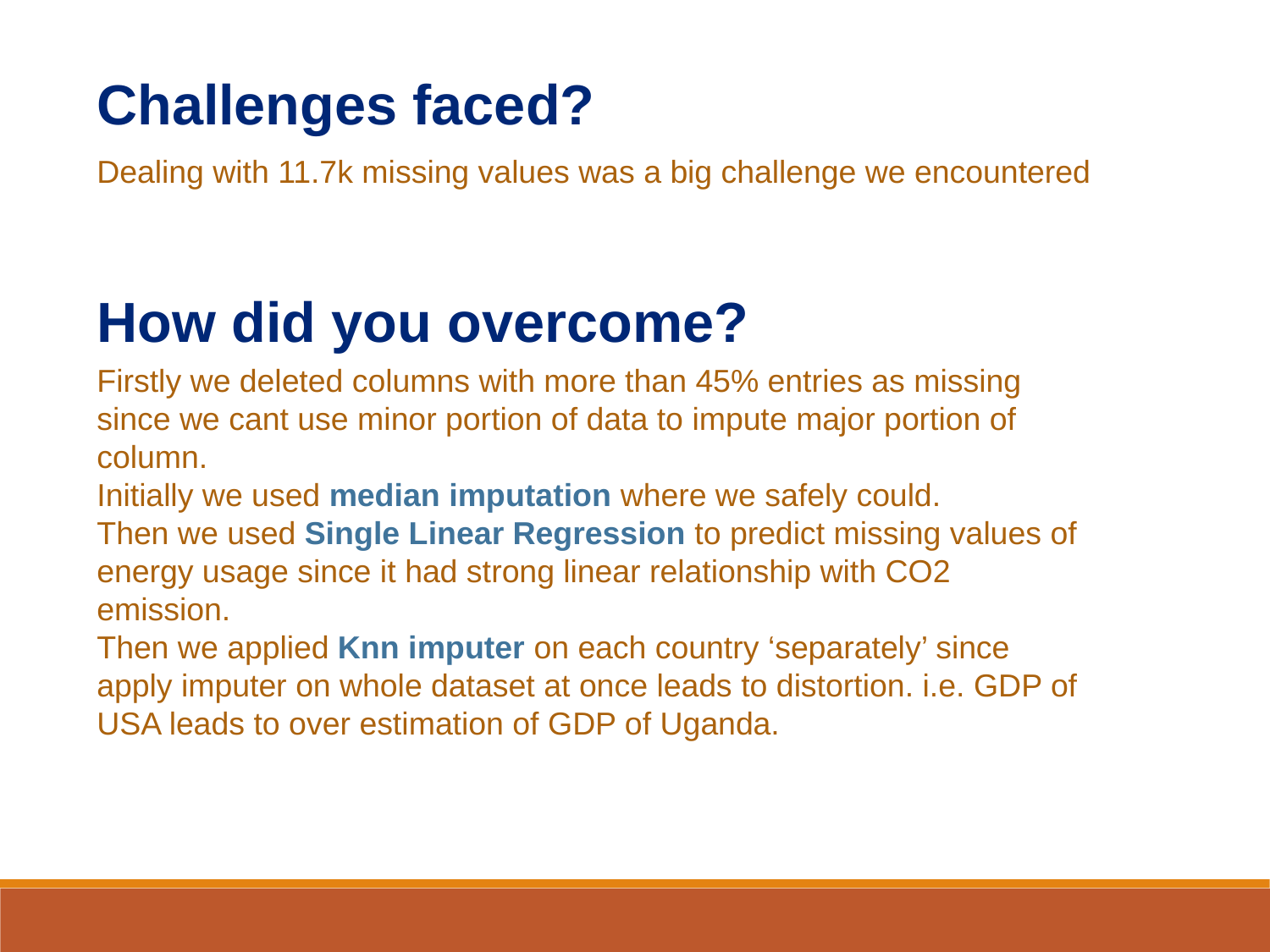

Challenges faced?

Dealing with 11.7k missing values was a big challenge we encountered
How did you overcome?

Firstly we deleted columns with more than 45% entries as missing since we cant use minor portion of data to impute major portion of column.
Initially we used median imputation where we safely could.
Then we used Single Linear Regression to predict missing values of energy usage since it had strong linear relationship with CO2 emission.
Then we applied Knn imputer on each country ‘separately’ since apply imputer on whole dataset at once leads to distortion. i.e. GDP of USA leads to over estimation of GDP of Uganda.